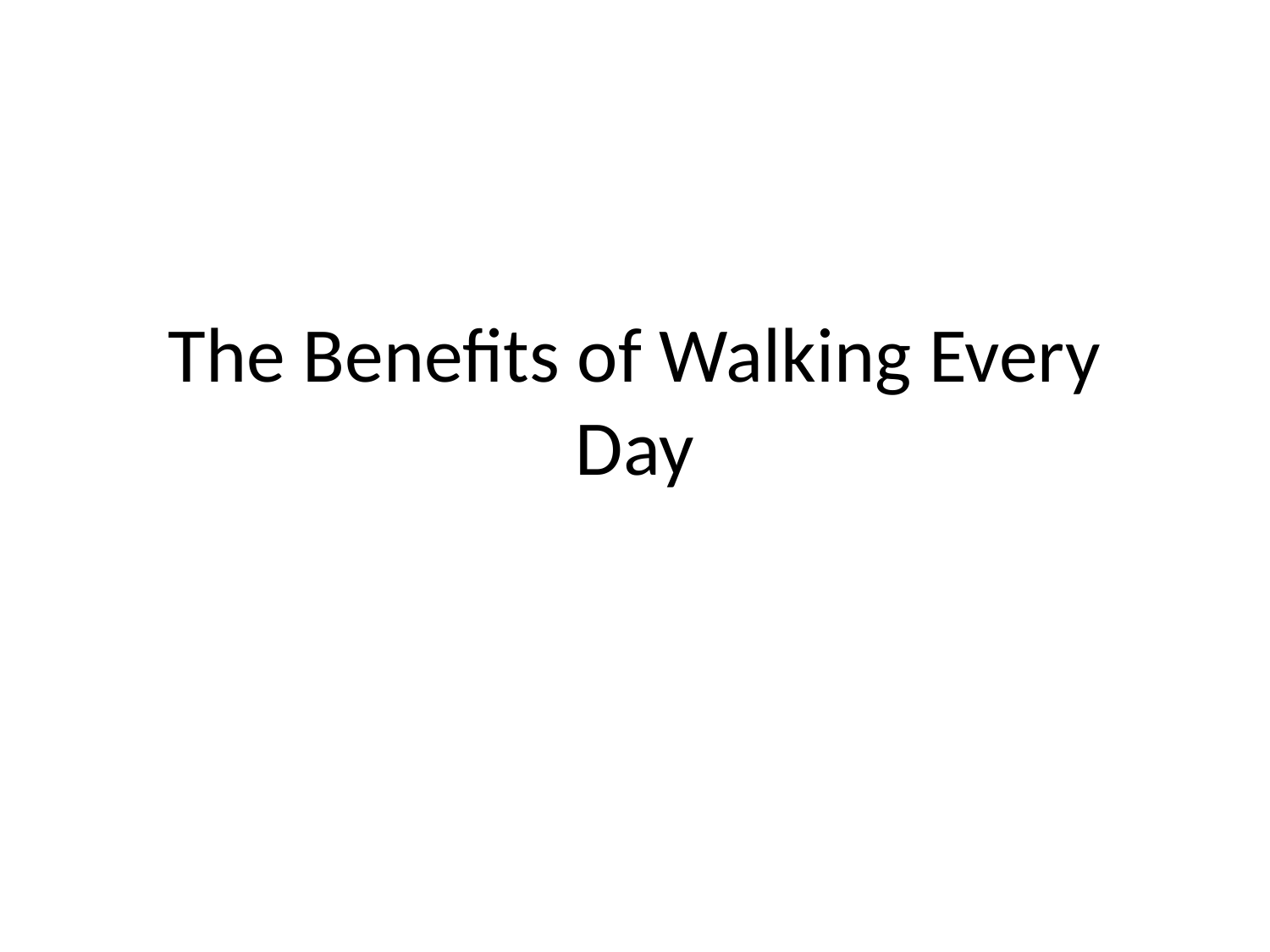

# The Benefits of Walking Every Day